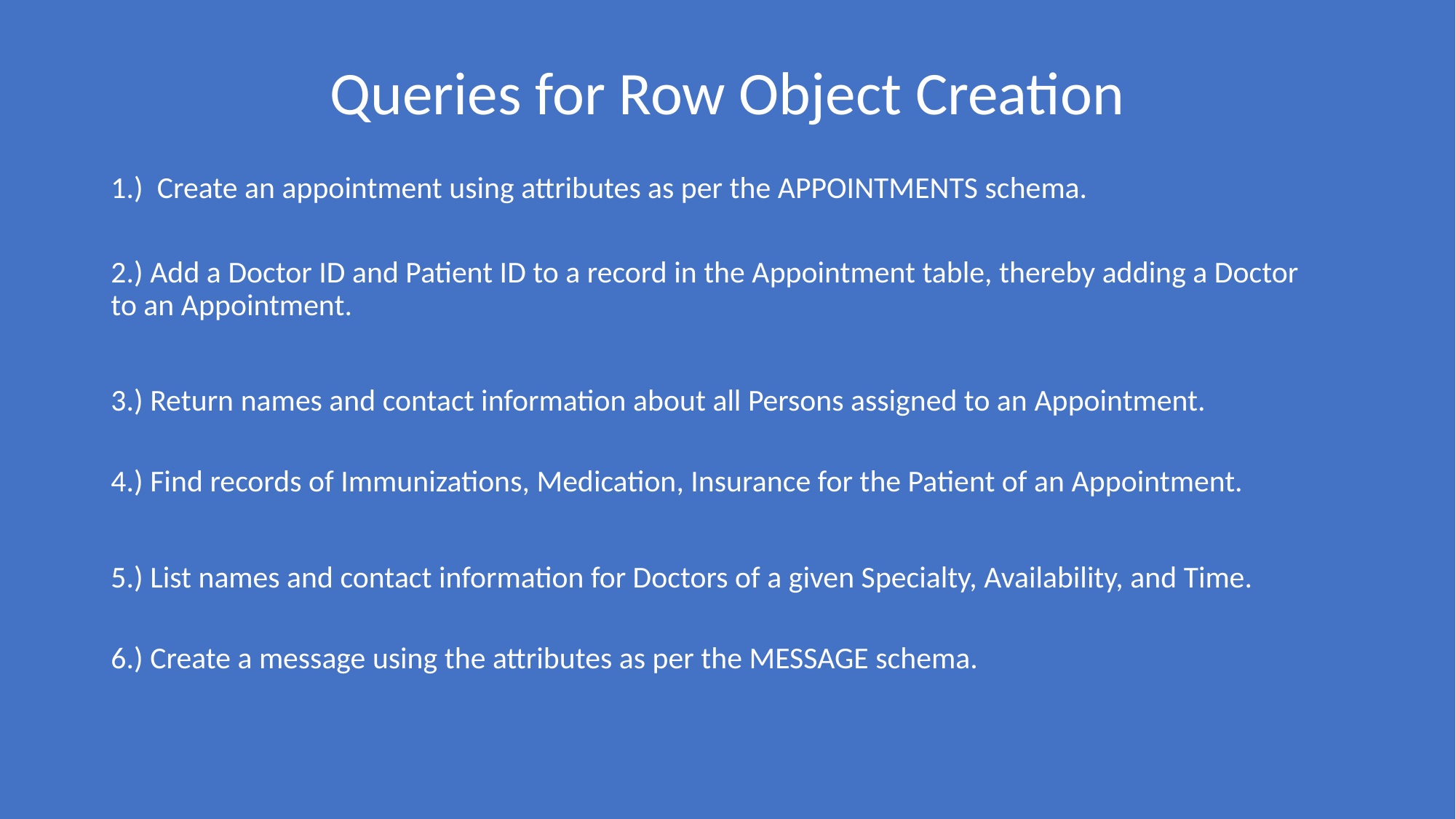

Queries for Row Object Creation
1.)  Create an appointment using attributes as per the APPOINTMENTS schema.
2.) Add a Doctor ID and Patient ID to a record in the Appointment table, thereby adding a Doctor to an Appointment.

3.) Return names and contact information about all Persons assigned to an Appointment.
4.) Find records of Immunizations, Medication, Insurance for the Patient of an Appointment.

5.) List names and contact information for Doctors of a given Specialty, Availability, and Time.
6.) Create a message using the attributes as per the MESSAGE schema.